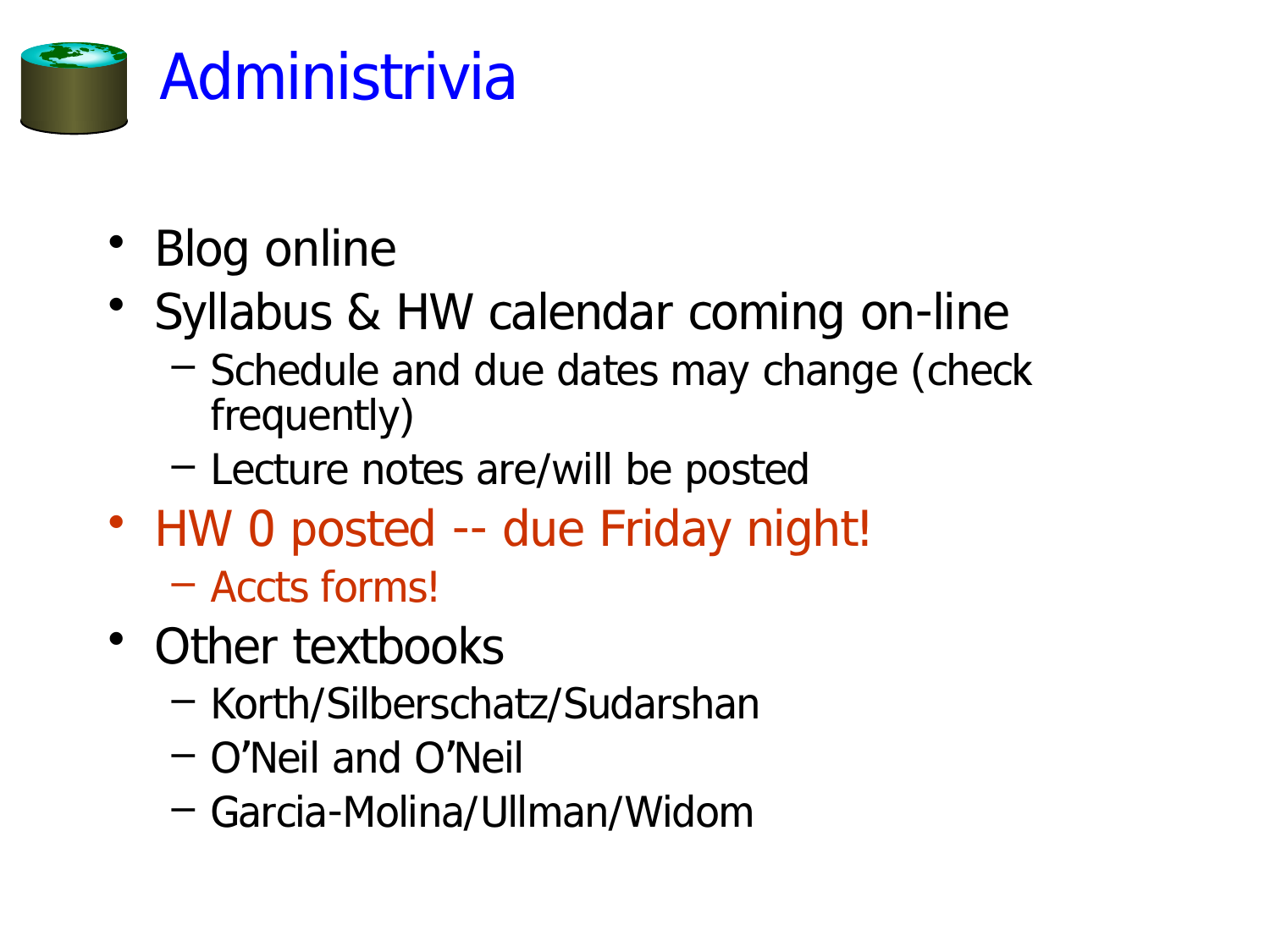

# Administrivia

Blog online
Syllabus & HW calendar coming on-line
Schedule and due dates may change (check frequently)
Lecture notes are/will be posted
HW 0 posted -- due Friday night!
Accts forms!
Other textbooks
Korth/Silberschatz/Sudarshan
O’Neil and O’Neil
Garcia-Molina/Ullman/Widom